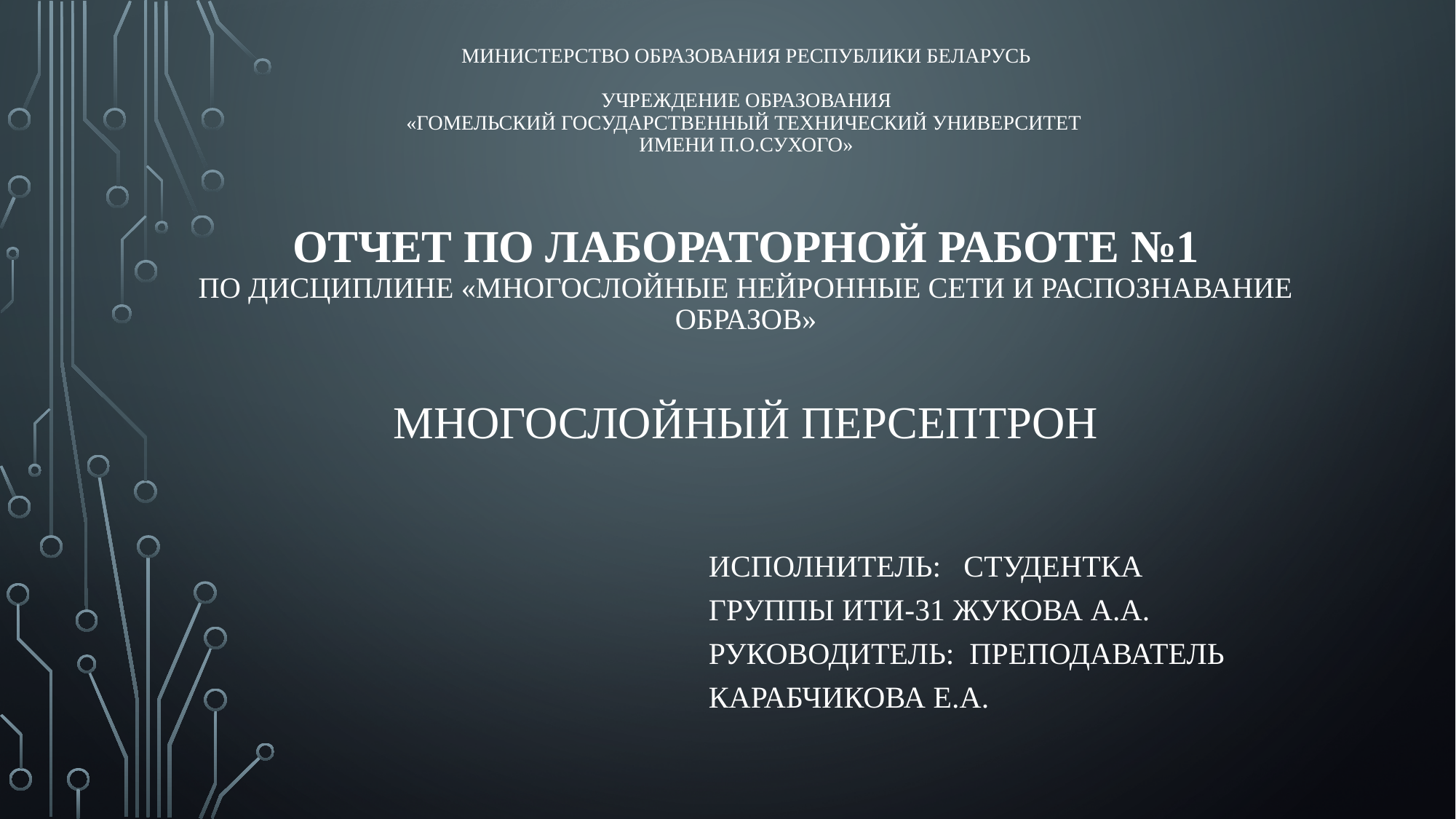

# МИНИСТЕРСТВО ОБРАЗОВАНИЯ РЕСПУБЛИКИ БЕЛАРУСЬ   Учреждение образования «Гомельский государственный технический университет имени П.О.Сухого» ОТЧЕТ ПО ЛАБОРАТОРНОЙ РАБОТЕ №1 по дисциплине «многослойные нейронные сети и распознавание образов» Многослойный персептрон
Исполнитель:   студентка группы ИТИ-31 Жукова А.А.
Руководитель:  преподаватель
Карабчикова е.а.